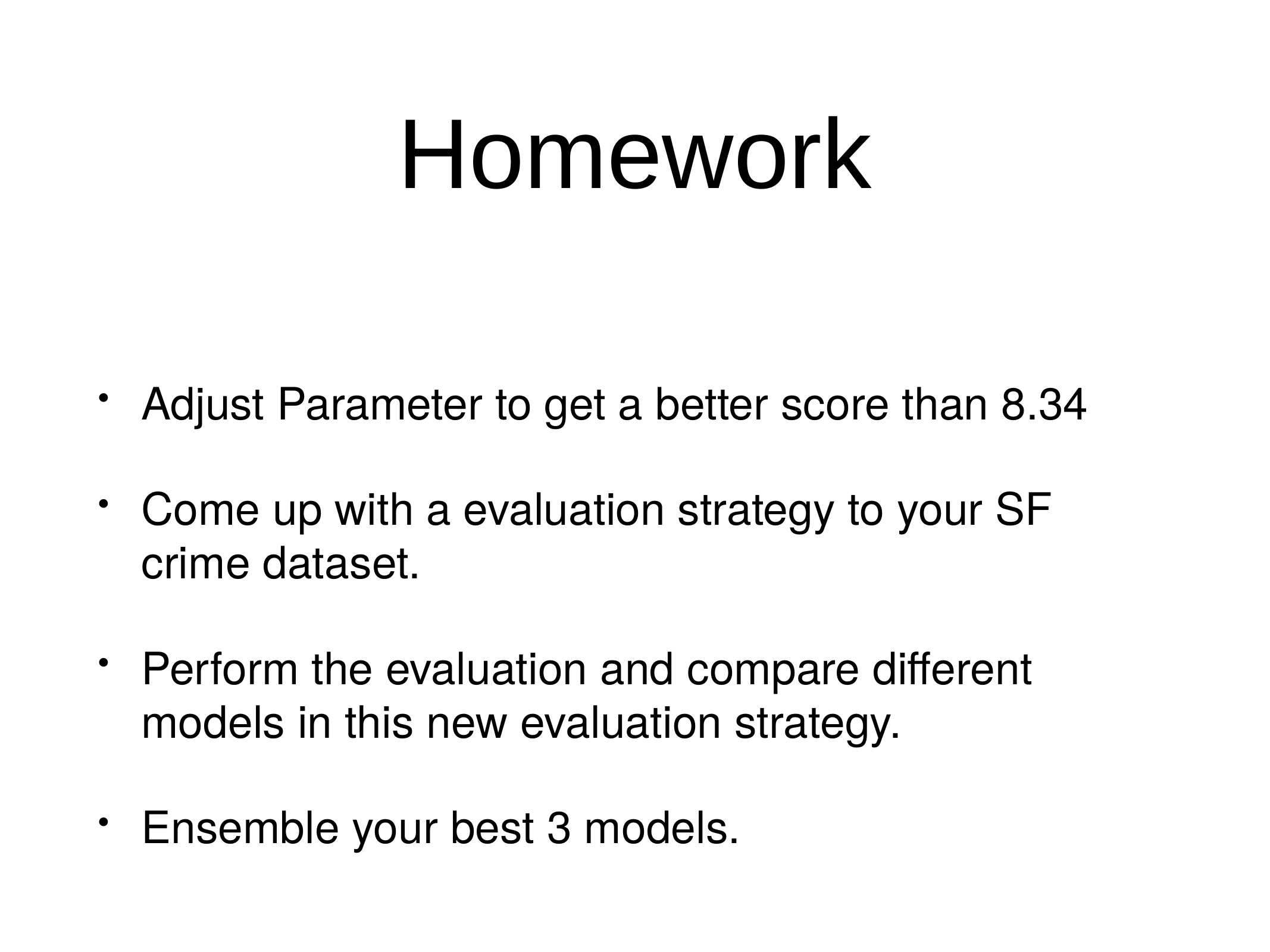

# Homework

Adjust Parameter to get a better score than 8.34
Come up with a evaluation strategy to your SF crime dataset.
Perform the evaluation and compare different models in this new evaluation strategy.
Ensemble your best 3 models.